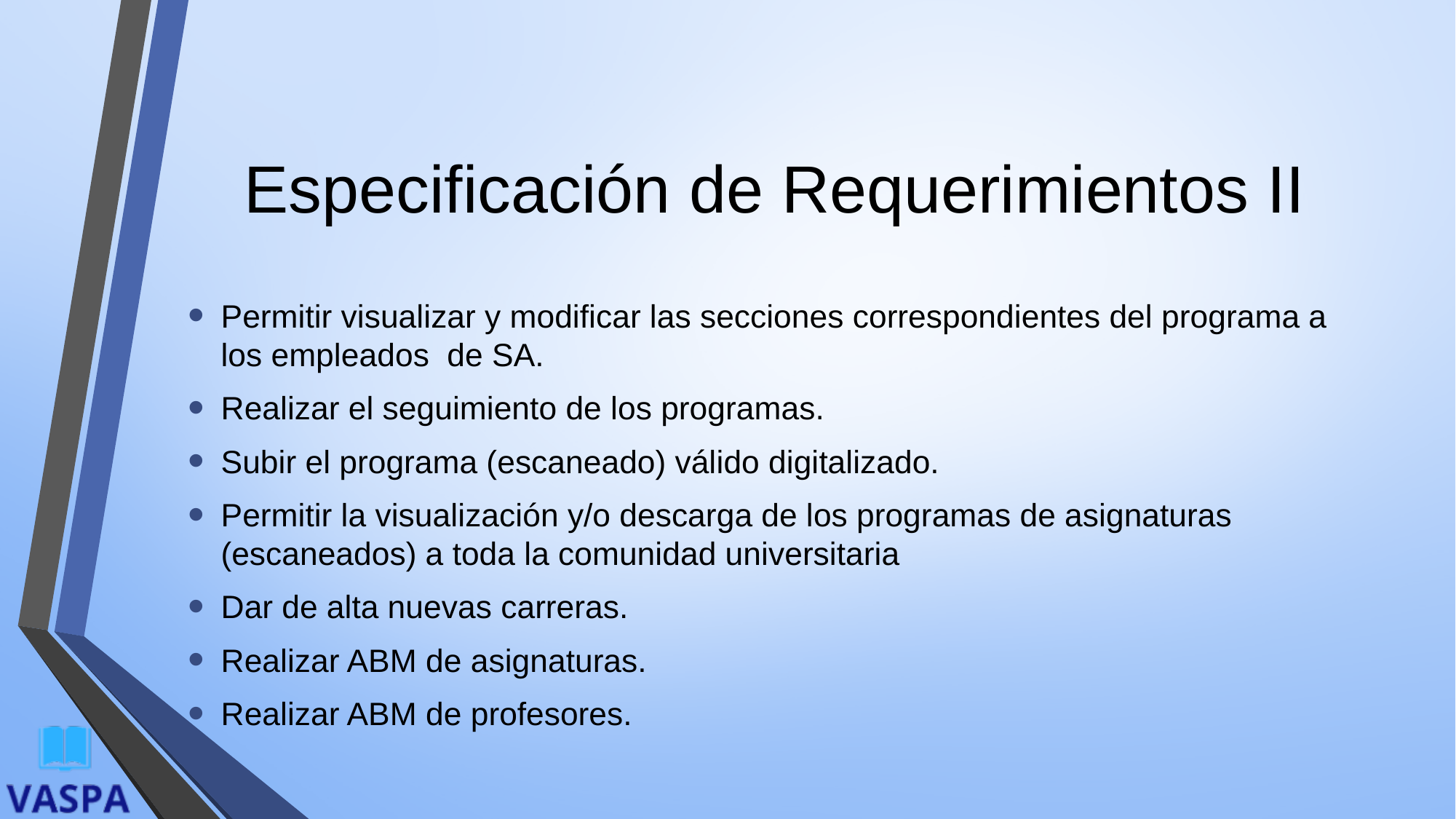

# Especificación de Requerimientos II

Permitir visualizar y modificar las secciones correspondientes del programa a los empleados  de SA.
Realizar el seguimiento de los programas.
Subir el programa (escaneado) válido digitalizado.
Permitir la visualización y/o descarga de los programas de asignaturas (escaneados) a toda la comunidad universitaria
Dar de alta nuevas carreras.
Realizar ABM de asignaturas.
Realizar ABM de profesores.